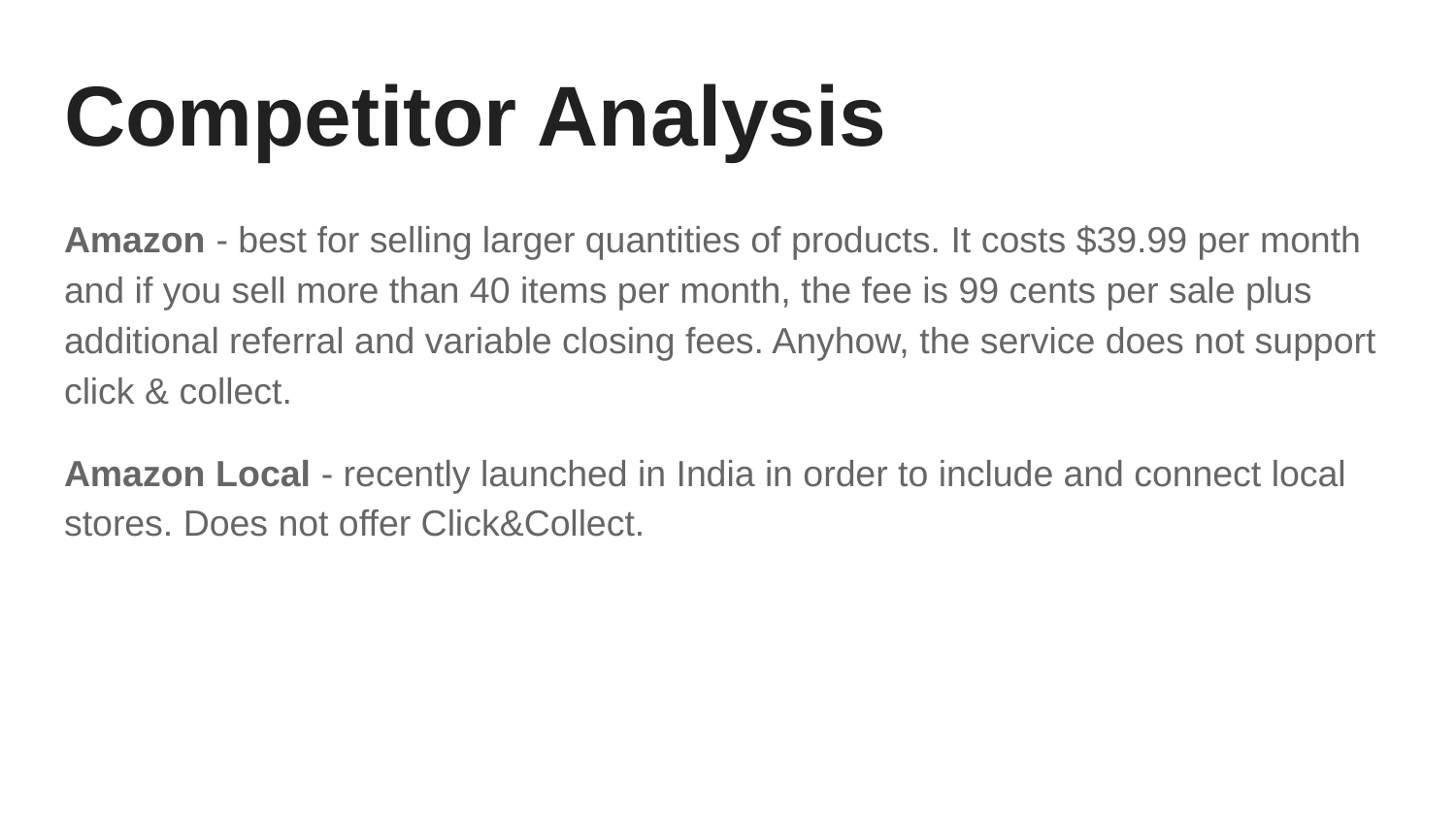

# Competitor Analysis
Amazon - best for selling larger quantities of products. It costs $39.99 per month and if you sell more than 40 items per month, the fee is 99 cents per sale plus additional referral and variable closing fees. Anyhow, the service does not support click & collect.
Amazon Local - recently launched in India in order to include and connect local stores. Does not offer Click&Collect.